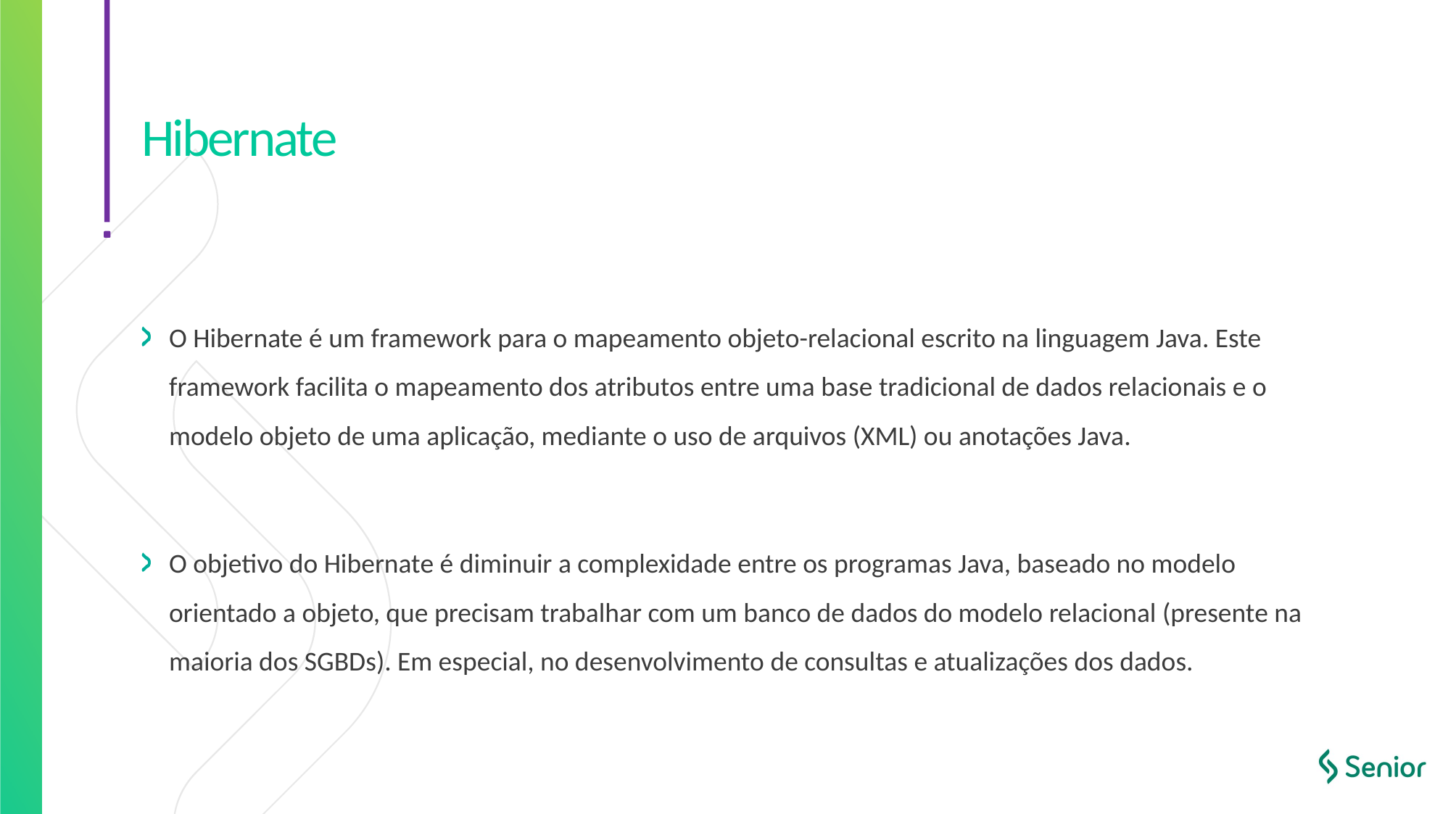

# Hibernate
O Hibernate é um framework para o mapeamento objeto-relacional escrito na linguagem Java. Este framework facilita o mapeamento dos atributos entre uma base tradicional de dados relacionais e o modelo objeto de uma aplicação, mediante o uso de arquivos (XML) ou anotações Java.

O objetivo do Hibernate é diminuir a complexidade entre os programas Java, baseado no modelo orientado a objeto, que precisam trabalhar com um banco de dados do modelo relacional (presente na maioria dos SGBDs). Em especial, no desenvolvimento de consultas e atualizações dos dados.